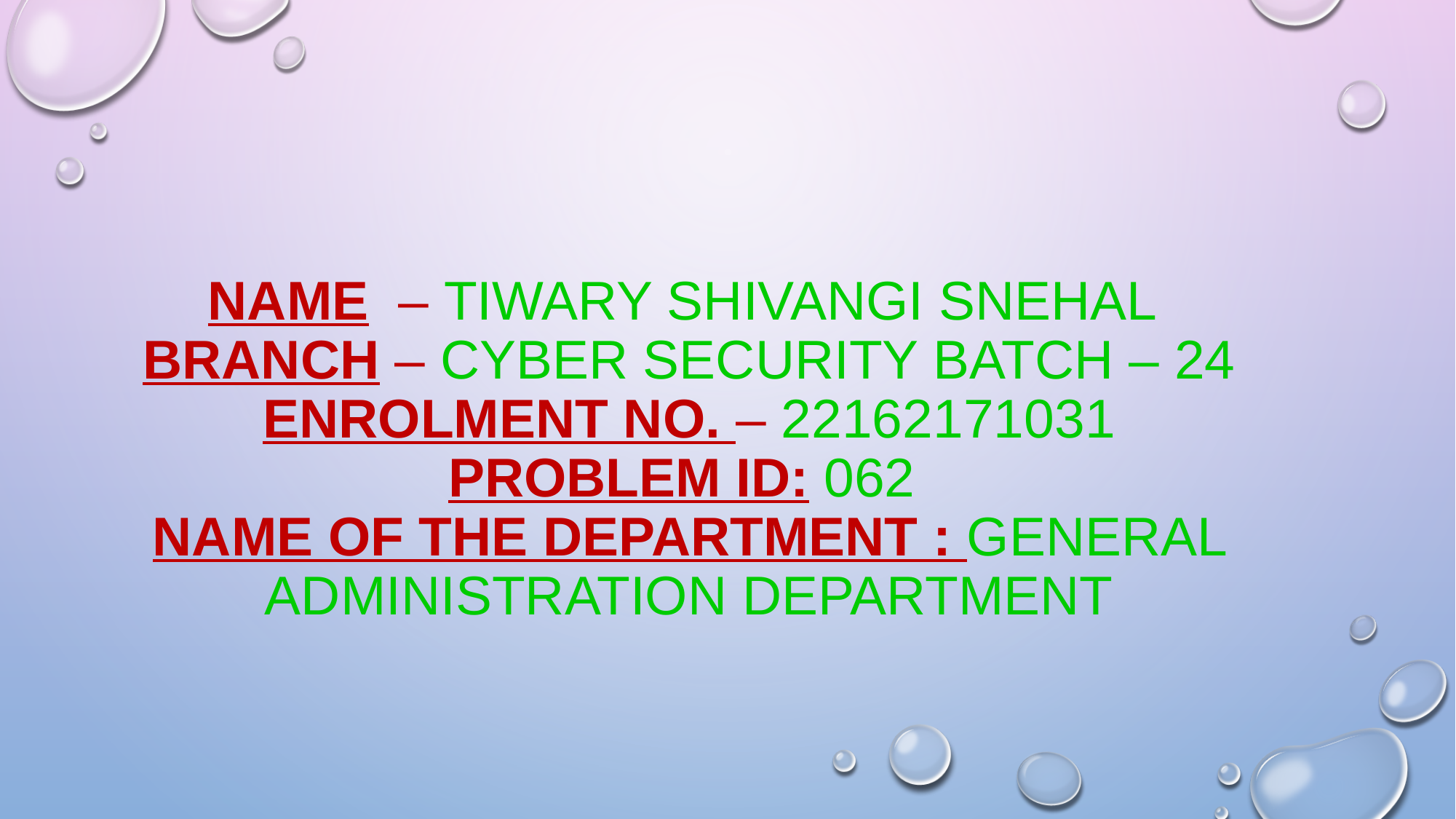

# Name  – Tiwary Shivangi Snehal Branch – Cyber Security Batch – 24 Enrolment No. – 22162171031 Problem ID: 062 Name of the Department : General Administration Department